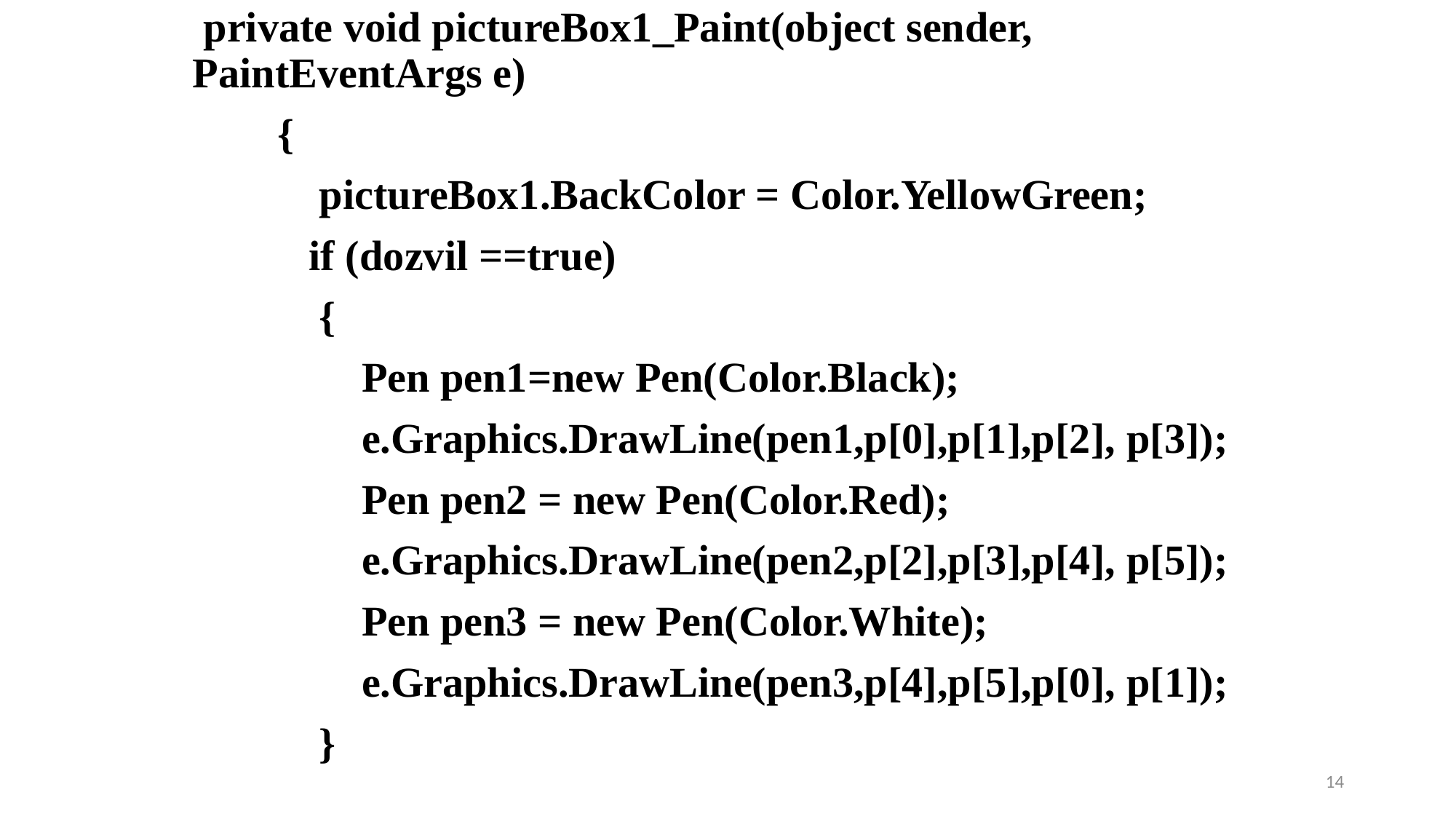

private void pictureBox1_Paint(object sender, PaintEventArgs e)
        {
            pictureBox1.BackColor = Color.YellowGreen;
           if (dozvil ==true)
            {
                Pen pen1=new Pen(Color.Black);
                e.Graphics.DrawLine(pen1,p[0],p[1],p[2], p[3]);
                Pen pen2 = new Pen(Color.Red);
                e.Graphics.DrawLine(pen2,p[2],p[3],p[4], p[5]);
                Pen pen3 = new Pen(Color.White);
                e.Graphics.DrawLine(pen3,p[4],p[5],p[0], p[1]);
            }
14